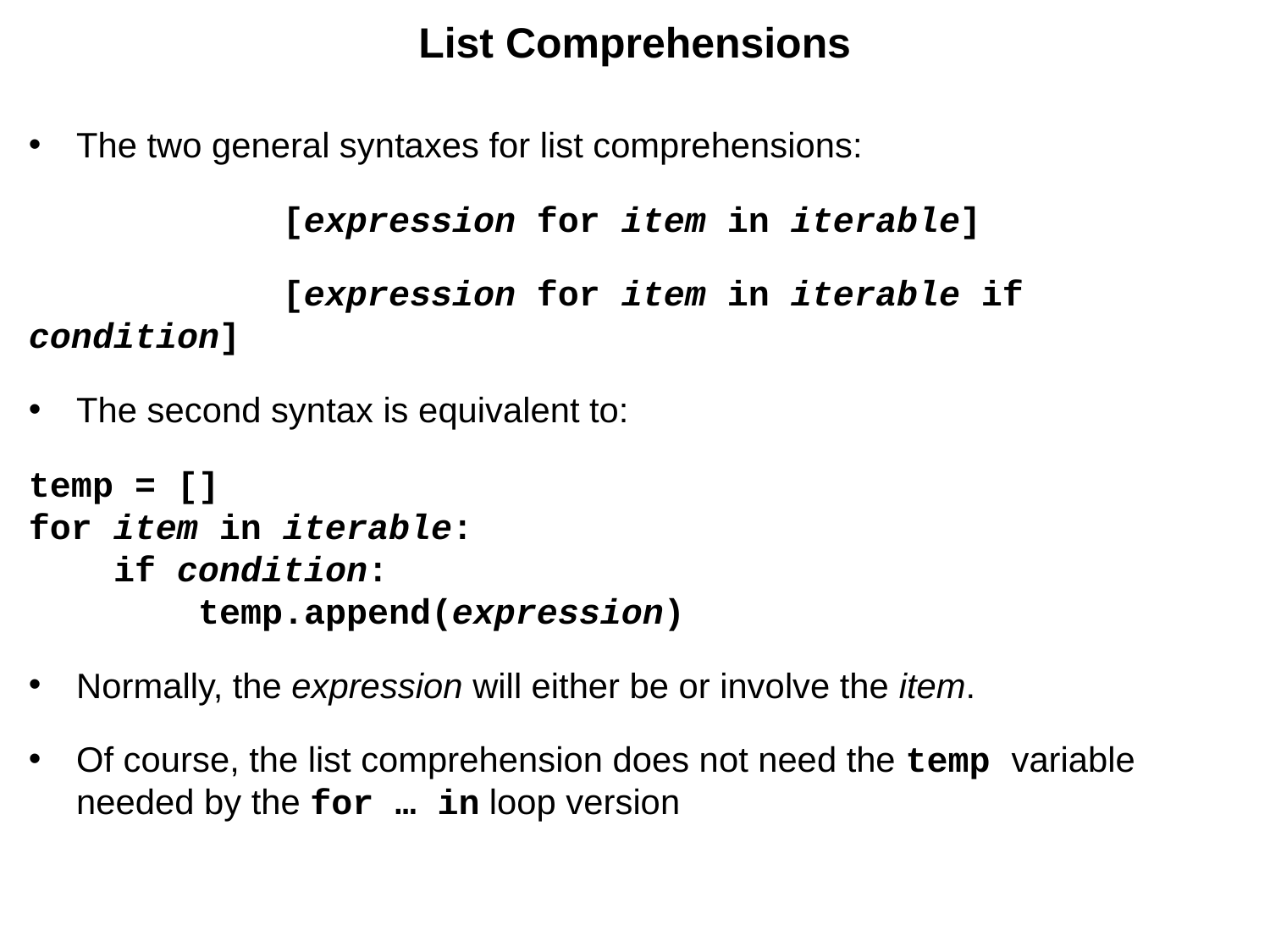

# List Comprehensions
The two general syntaxes for list comprehensions:
		[expression for item in iterable]
		[expression for item in iterable if condition]
The second syntax is equivalent to:
temp = []
for item in iterable:
    if condition:
        temp.append(expression)
Normally, the expression will either be or involve the item.
Of course, the list comprehension does not need the temp variable needed by the for … in loop version